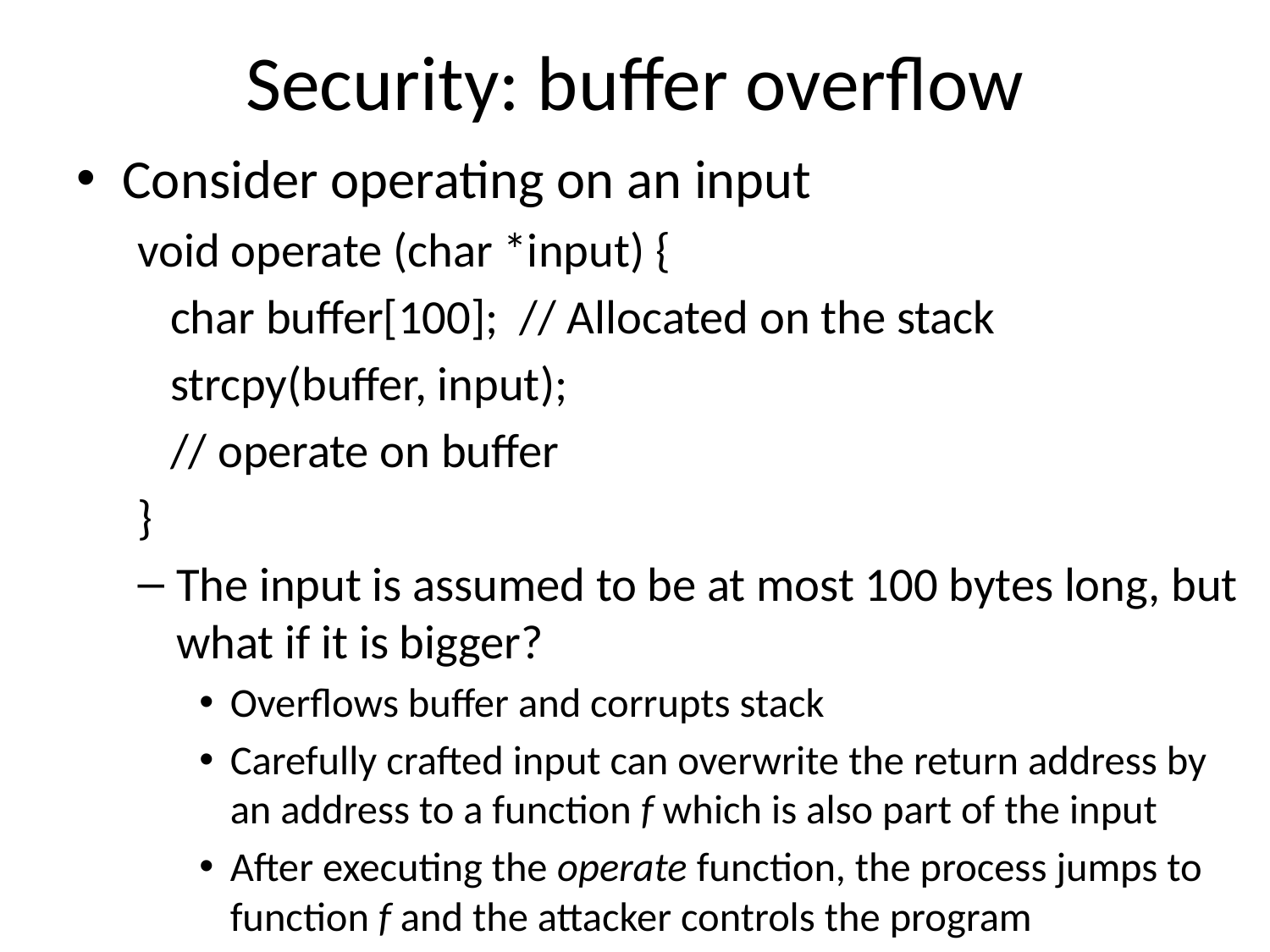

# Security: buffer overflow
Consider operating on an input
void operate (char *input) {
   char buffer[100];  // Allocated on the stack
   strcpy(buffer, input);
   // operate on buffer
}
The input is assumed to be at most 100 bytes long, but what if it is bigger?
Overflows buffer and corrupts stack
Carefully crafted input can overwrite the return address by an address to a function f which is also part of the input
After executing the operate function, the process jumps to function f and the attacker controls the program